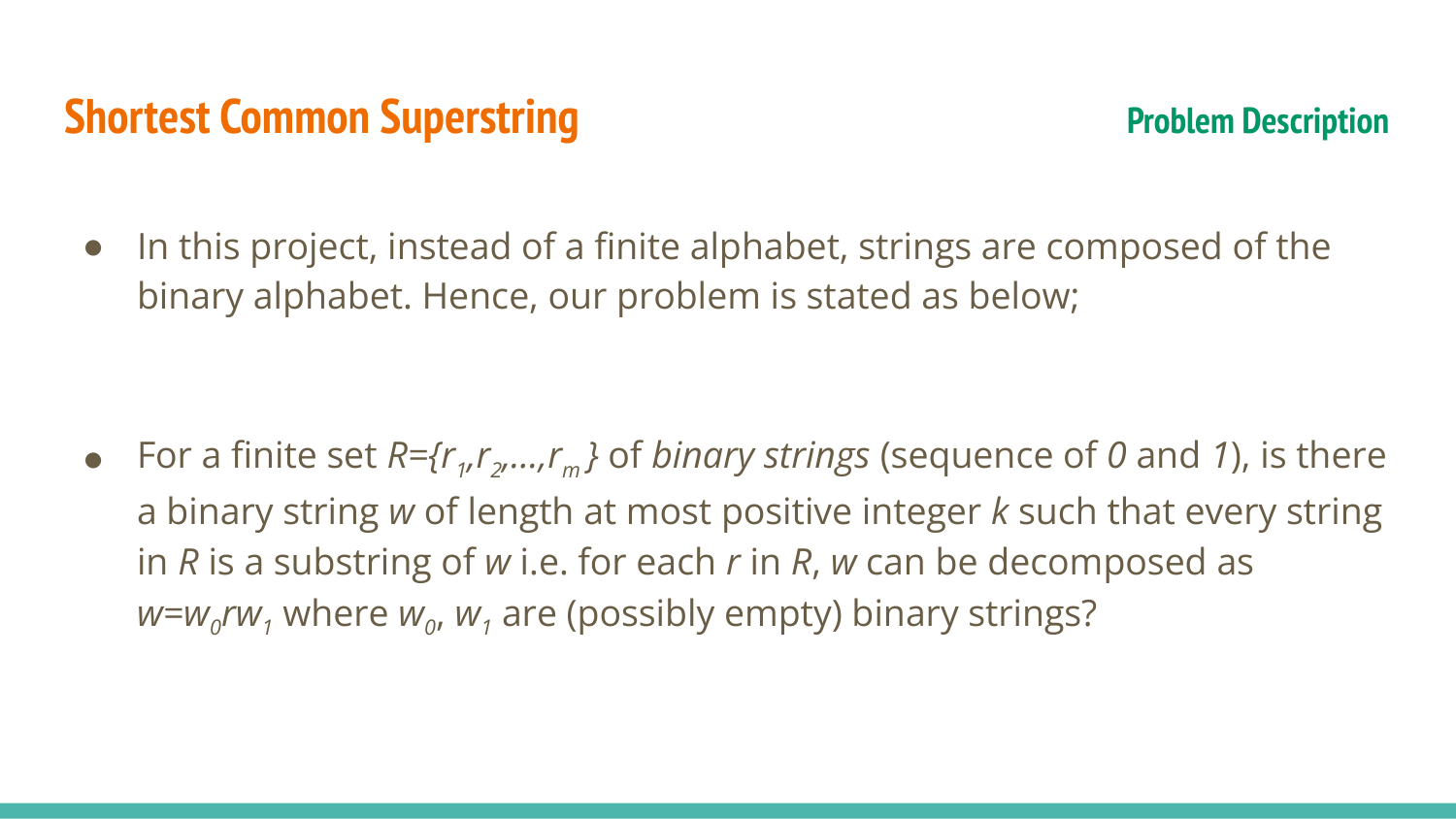

# Shortest Common Superstring                                                       Problem Description

In this project, instead of a finite alphabet, strings are composed of the binary alphabet. Hence, our problem is stated as below;

For a finite set R={r1,r2,...,rm } of binary strings (sequence of 0 and 1), is there a binary string w of length at most positive integer k such that every string in R is a substring of w i.e. for each r in R, w can be decomposed as w=w0rw1 where w0, w1 are (possibly empty) binary strings?